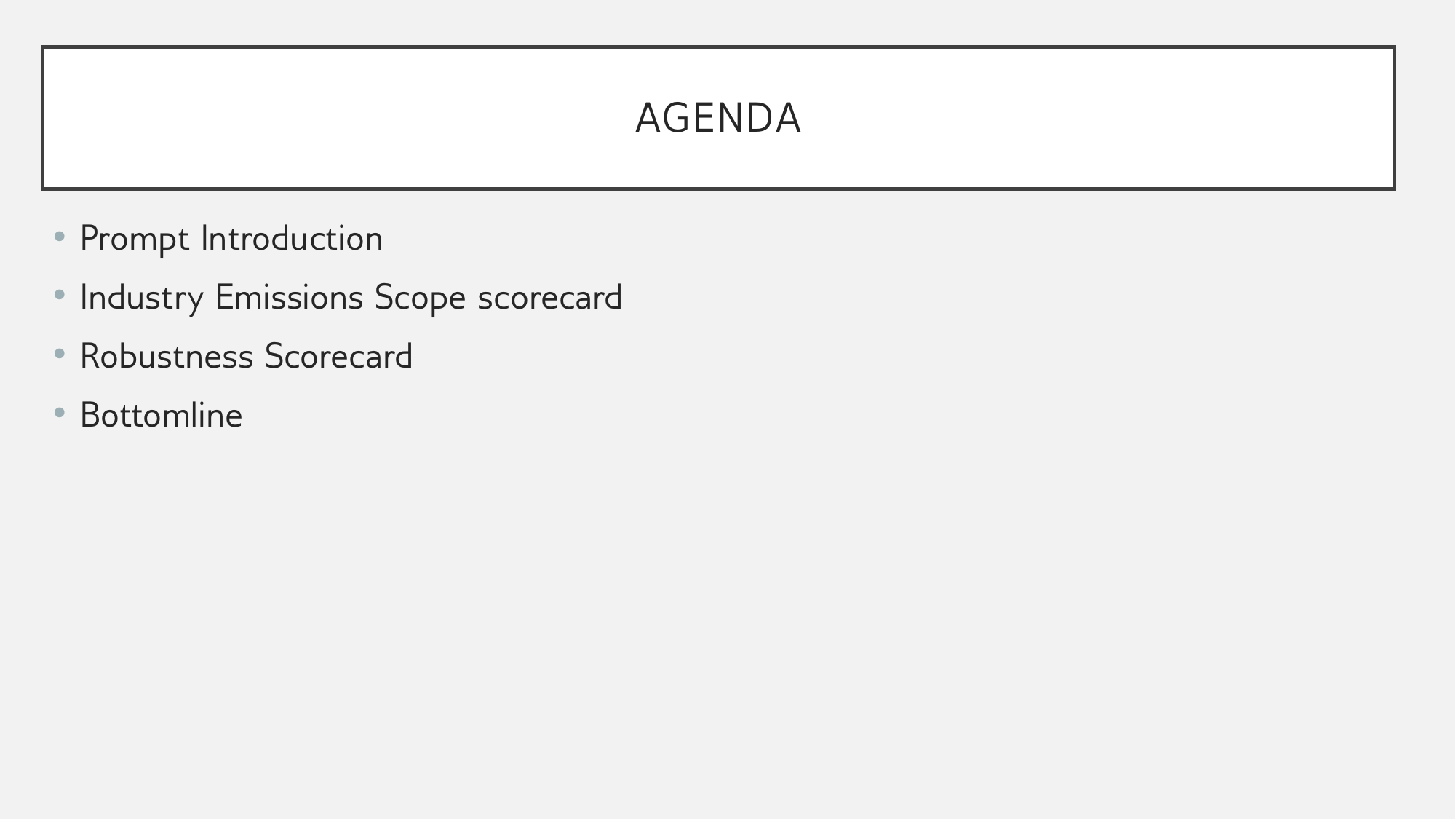

# AGenda
Prompt Introduction
Industry Emissions Scope scorecard
Robustness Scorecard
Bottomline